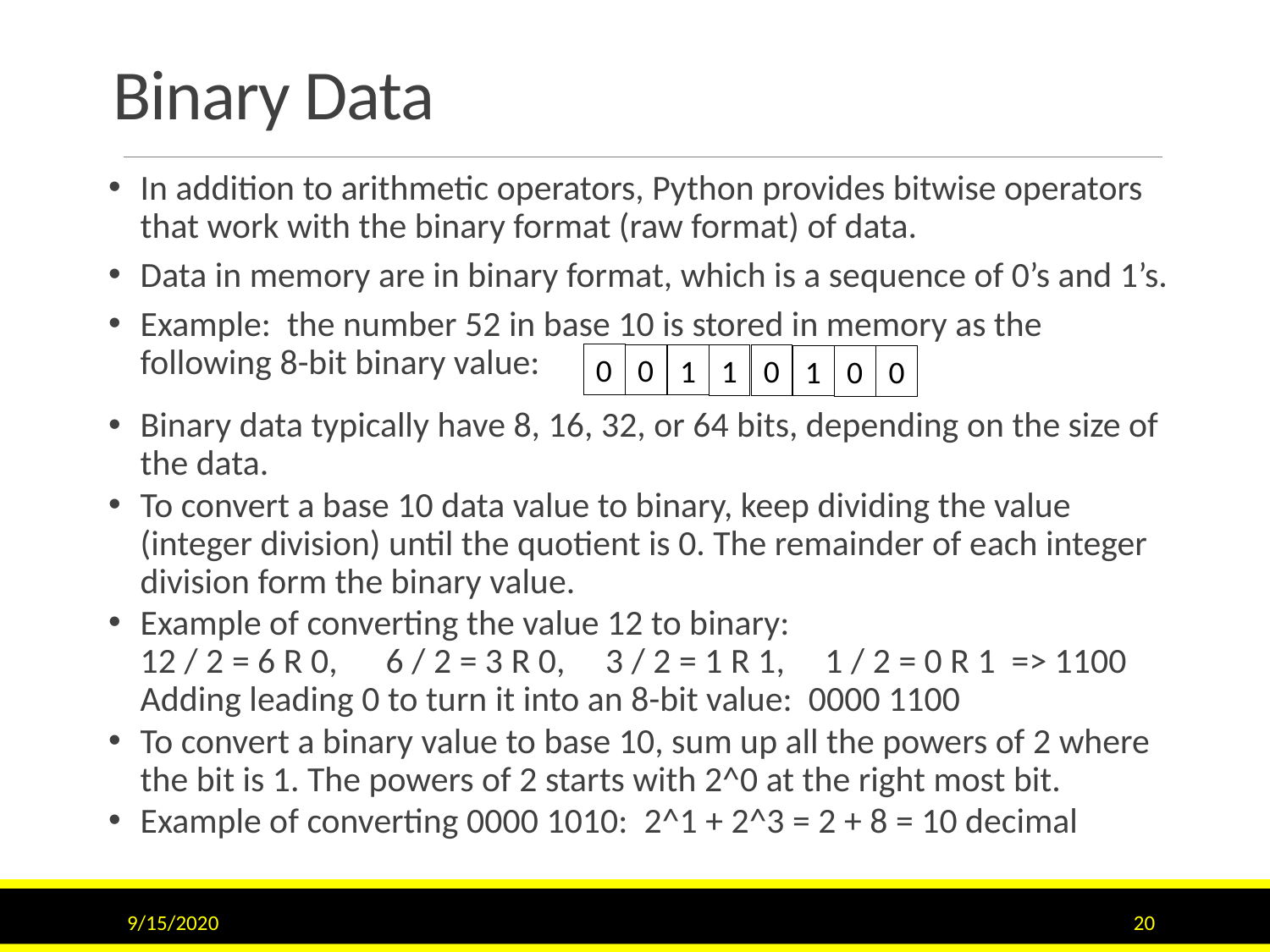

# Binary Data
In addition to arithmetic operators, Python provides bitwise operators that work with the binary format (raw format) of data.
Data in memory are in binary format, which is a sequence of 0’s and 1’s.
Example:  the number 52 in base 10 is stored in memory as the following 8-bit binary value:
Binary data typically have 8, 16, 32, or 64 bits, depending on the size of the data.
To convert a base 10 data value to binary, keep dividing the value (integer division) until the quotient is 0. The remainder of each integer division form the binary value.
Example of converting the value 12 to binary:
12 / 2 = 6 R 0,      6 / 2 = 3 R 0,     3 / 2 = 1 R 1,     1 / 2 = 0 R 1  => 1100
Adding leading 0 to turn it into an 8-bit value:  0000 1100
To convert a binary value to base 10, sum up all the powers of 2 where the bit is 1. The powers of 2 starts with 2^0 at the right most bit.
Example of converting 0000 1010:  2^1 + 2^3 = 2 + 8 = 10 decimal
0
0
1
1
0
1
0
0
9/15/2020
20